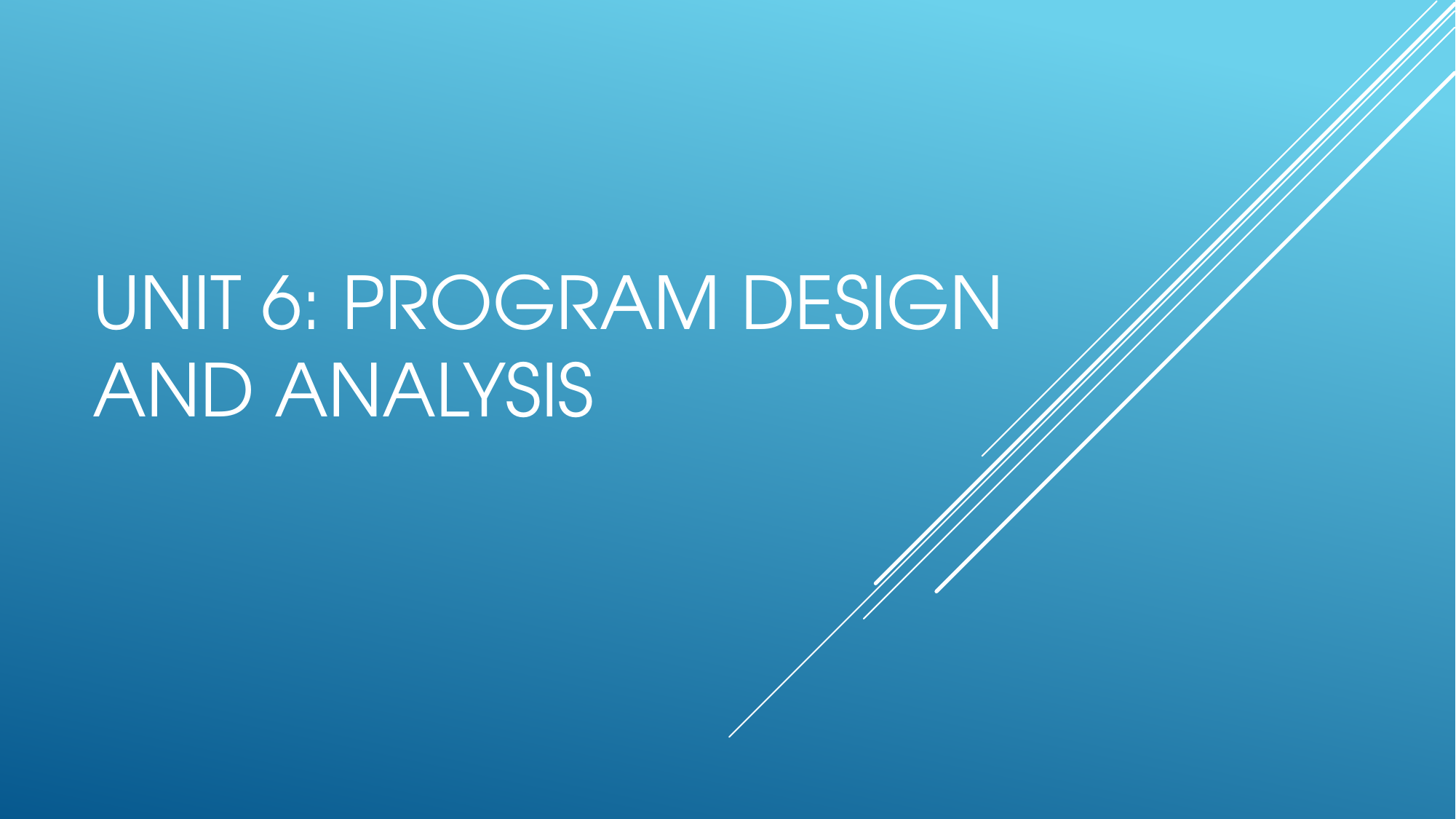

# Unit 6: Program Design and Analysis